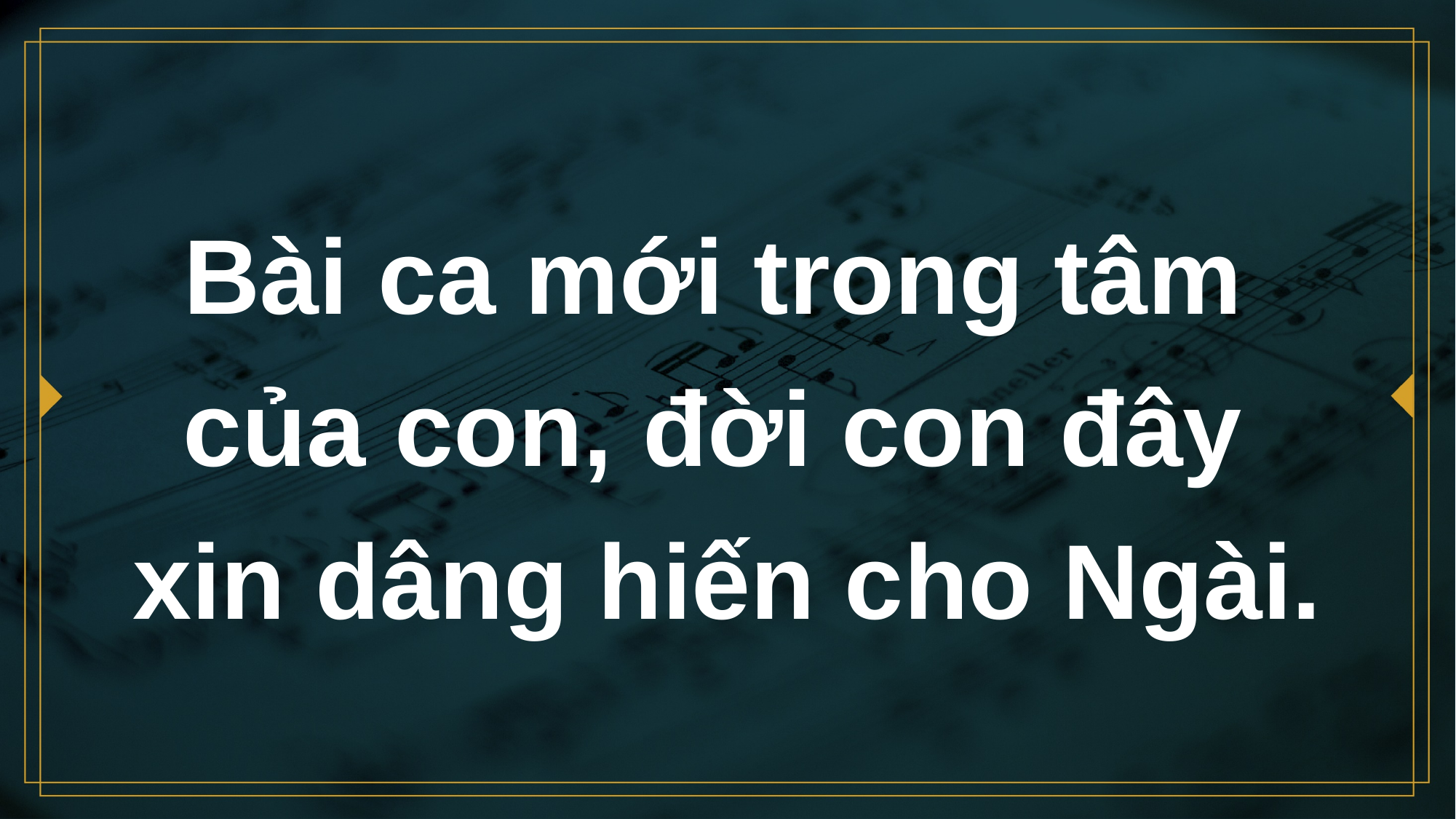

# Bài ca mới trong tâm của con, đời con đây xin dâng hiến cho Ngài.